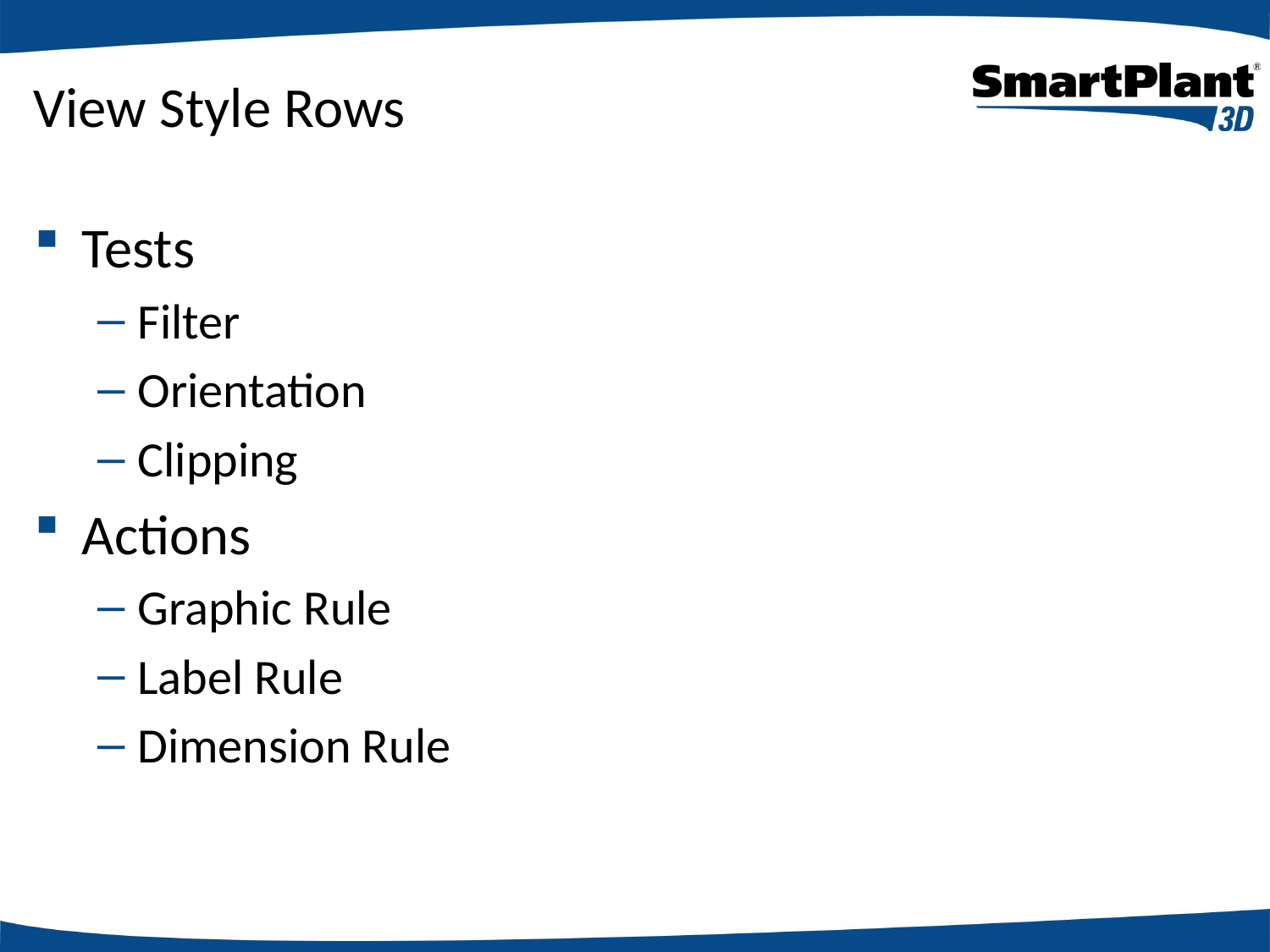

# View Style Rows
Tests
Filter
Orientation
Clipping
Actions
Graphic Rule
Label Rule
Dimension Rule